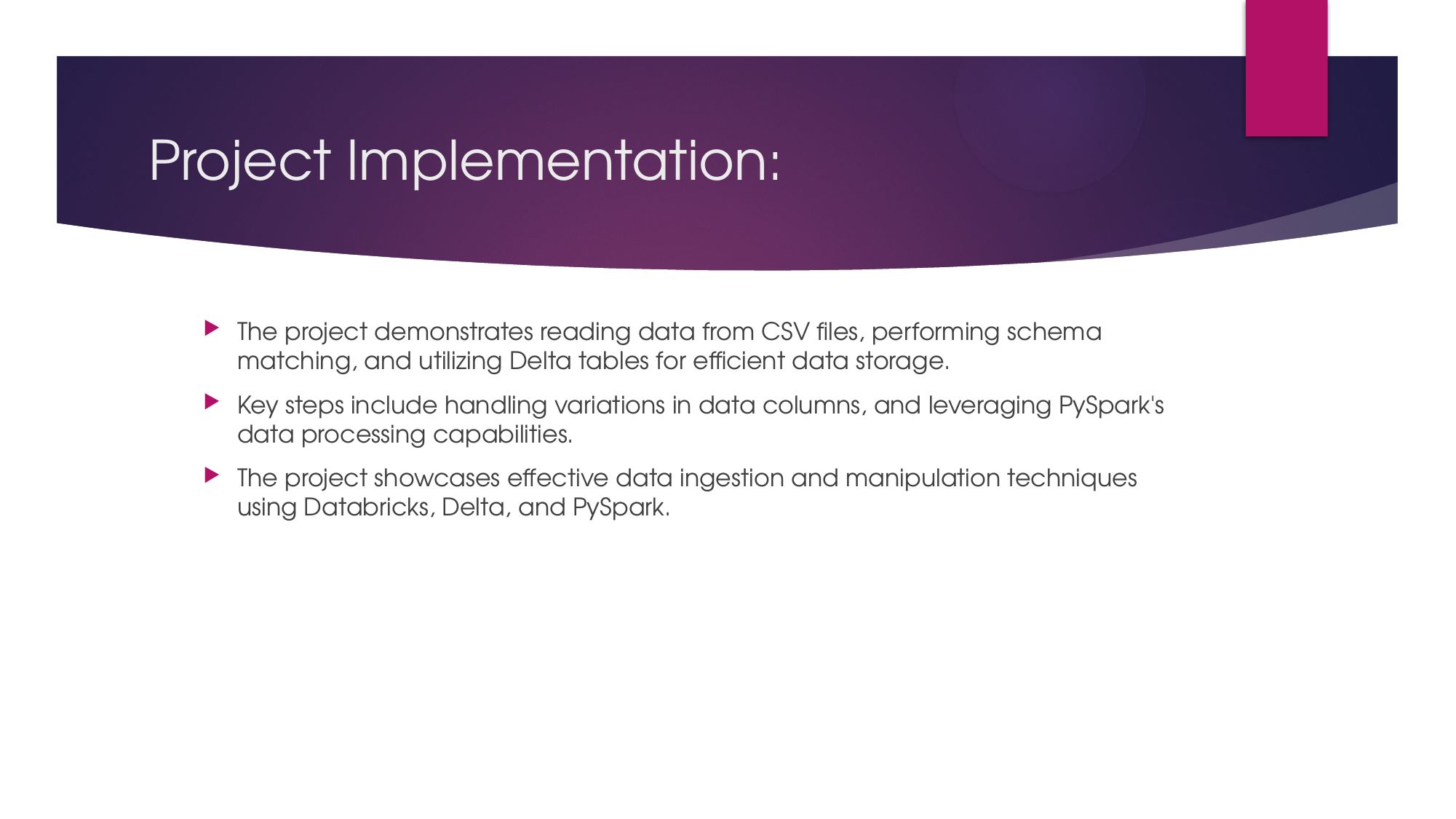

# Project Implementation:
The project demonstrates reading data from CSV files, performing schema matching, and utilizing Delta tables for efficient data storage.
Key steps include handling variations in data columns, and leveraging PySpark's data processing capabilities.
The project showcases effective data ingestion and manipulation techniques using Databricks, Delta, and PySpark.